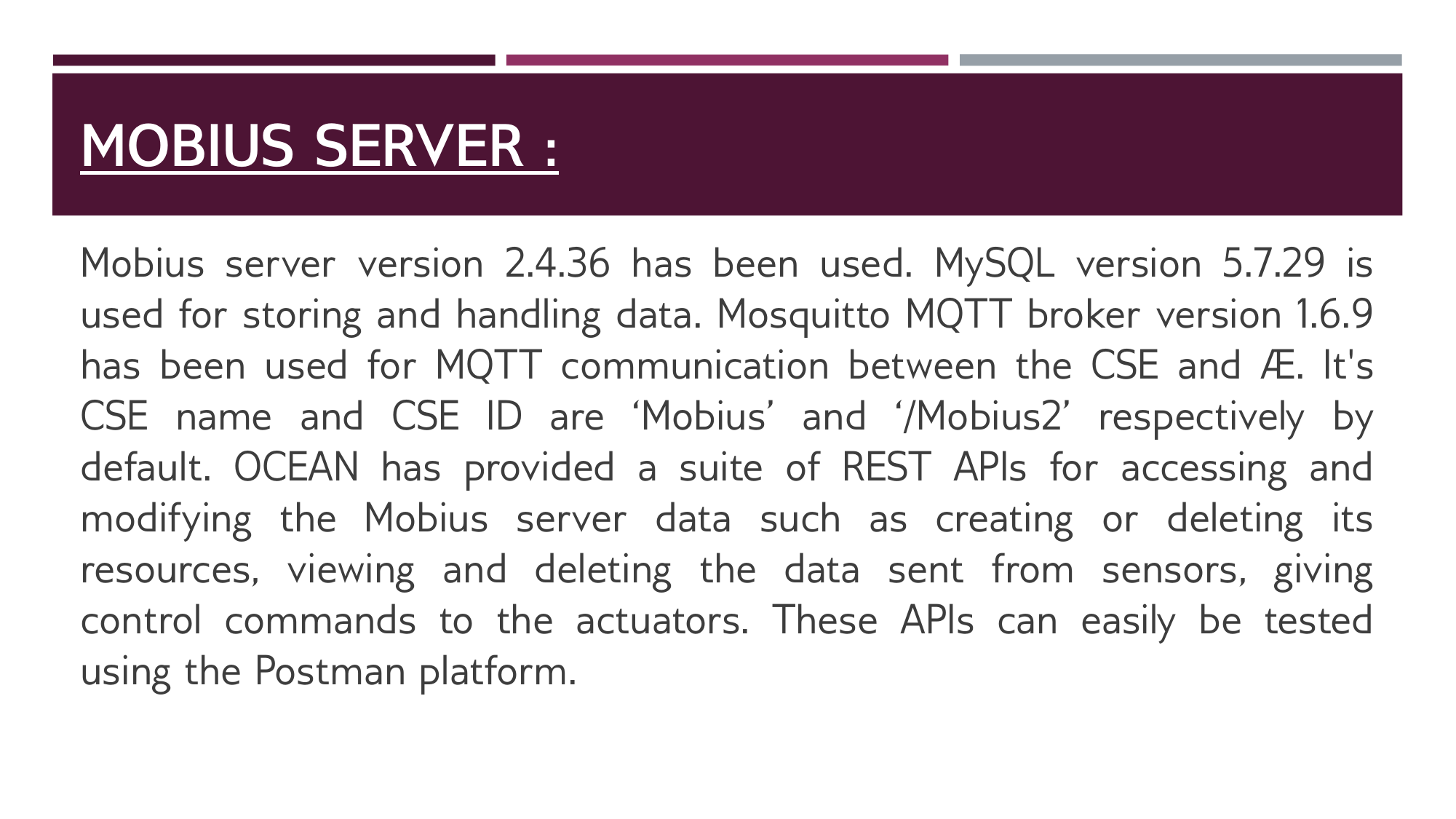

# MOBIUS SERVER :
Mobius server version 2.4.36 has been used. MySQL version 5.7.29 is used for storing and handling data. Mosquitto MQTT broker version 1.6.9 has been used for MQTT communication between the CSE and AE. It's CSE name and CSE ID are ‘Mobius’ and ‘/Mobius2’ respectively by default. OCEAN has provided a suite of REST APIs for accessing and modifying the Mobius server data such as creating or deleting its resources, viewing and deleting the data sent from sensors, giving control commands to the actuators. These APIs can easily be tested using the Postman platform.